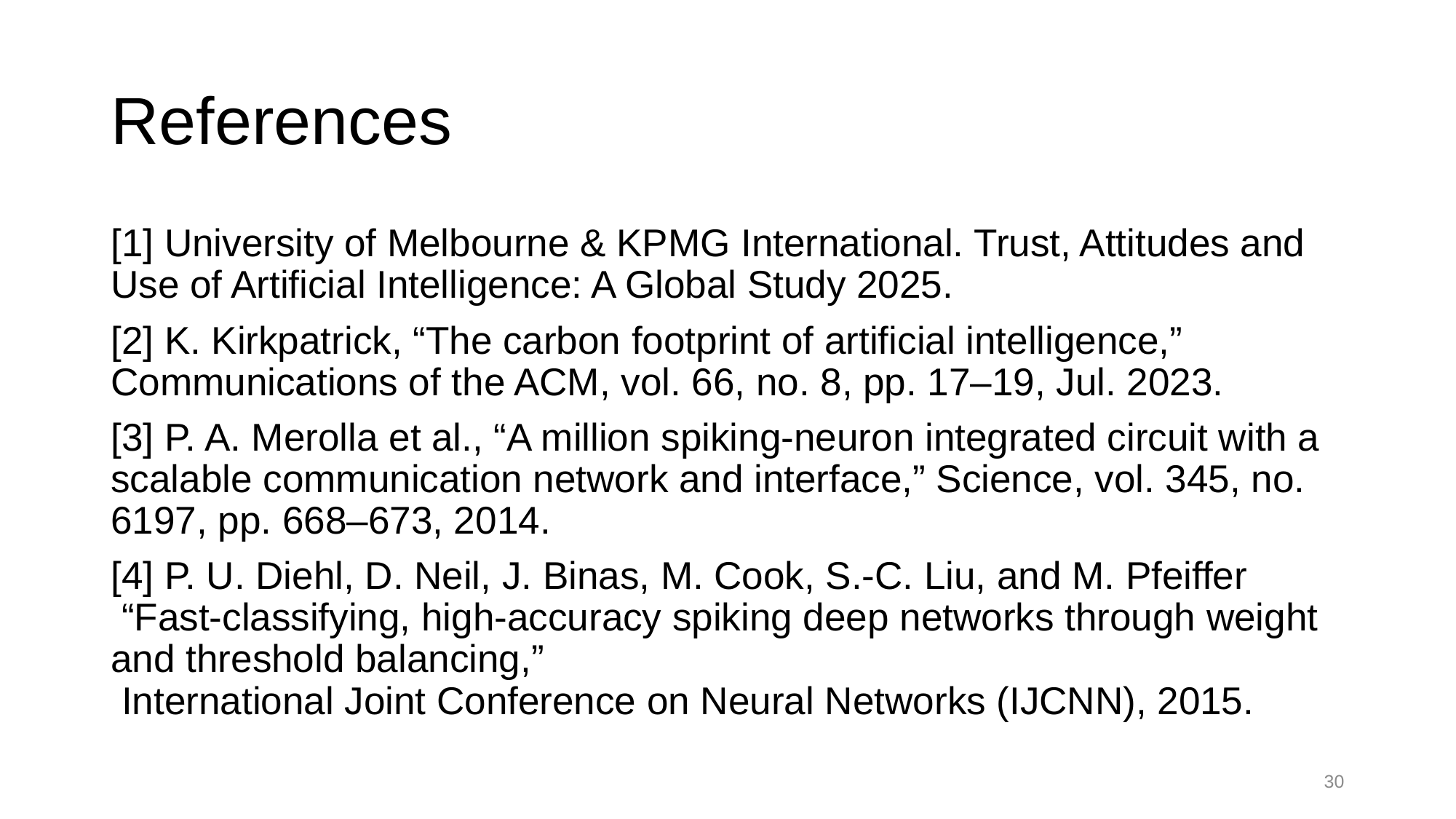

# References
[1] University of Melbourne & KPMG International. Trust, Attitudes and Use of Artificial Intelligence: A Global Study 2025.
[2] K. Kirkpatrick, “The carbon footprint of artificial intelligence,” Communications of the ACM, vol. 66, no. 8, pp. 17–19, Jul. 2023.
[3] P. A. Merolla et al., “A million spiking-neuron integrated circuit with a scalable communication network and interface,” Science, vol. 345, no. 6197, pp. 668–673, 2014.
[4] P. U. Diehl, D. Neil, J. Binas, M. Cook, S.-C. Liu, and M. Pfeiffer
 “Fast-classifying, high-accuracy spiking deep networks through weight and threshold balancing,”
 International Joint Conference on Neural Networks (IJCNN), 2015.
30